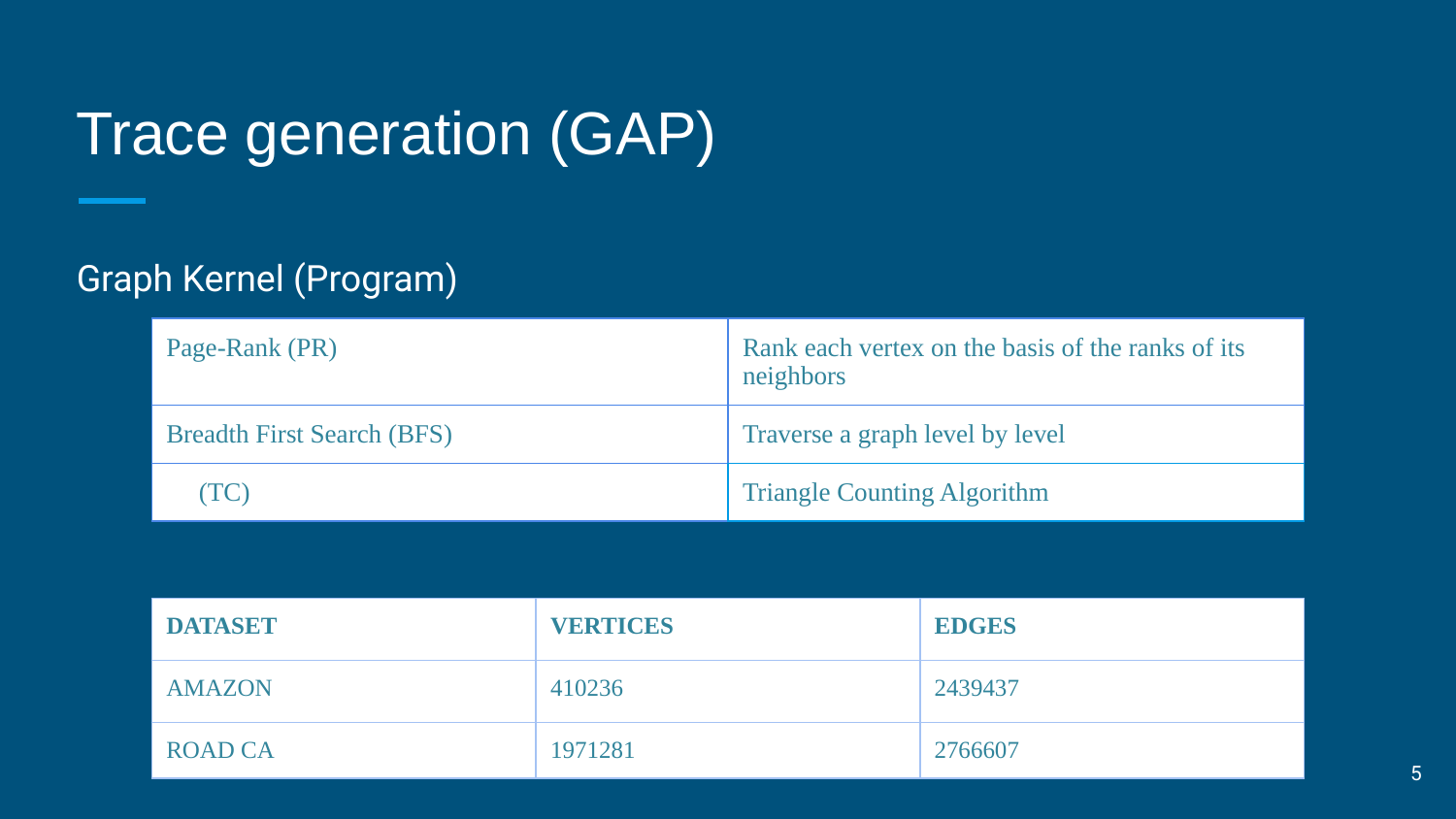

# Trace generation (GAP)
Graph Kernel (Program)
| Page-Rank (PR) | Rank each vertex on the basis of the ranks of its neighbors |
| --- | --- |
| Breadth First Search (BFS) | Traverse a graph level by level |
| (TC) | Triangle Counting Algorithm |
| DATASET | VERTICES | EDGES |
| --- | --- | --- |
| AMAZON | 410236 | 2439437 |
| ROAD CA | 1971281 | 2766607 |
5